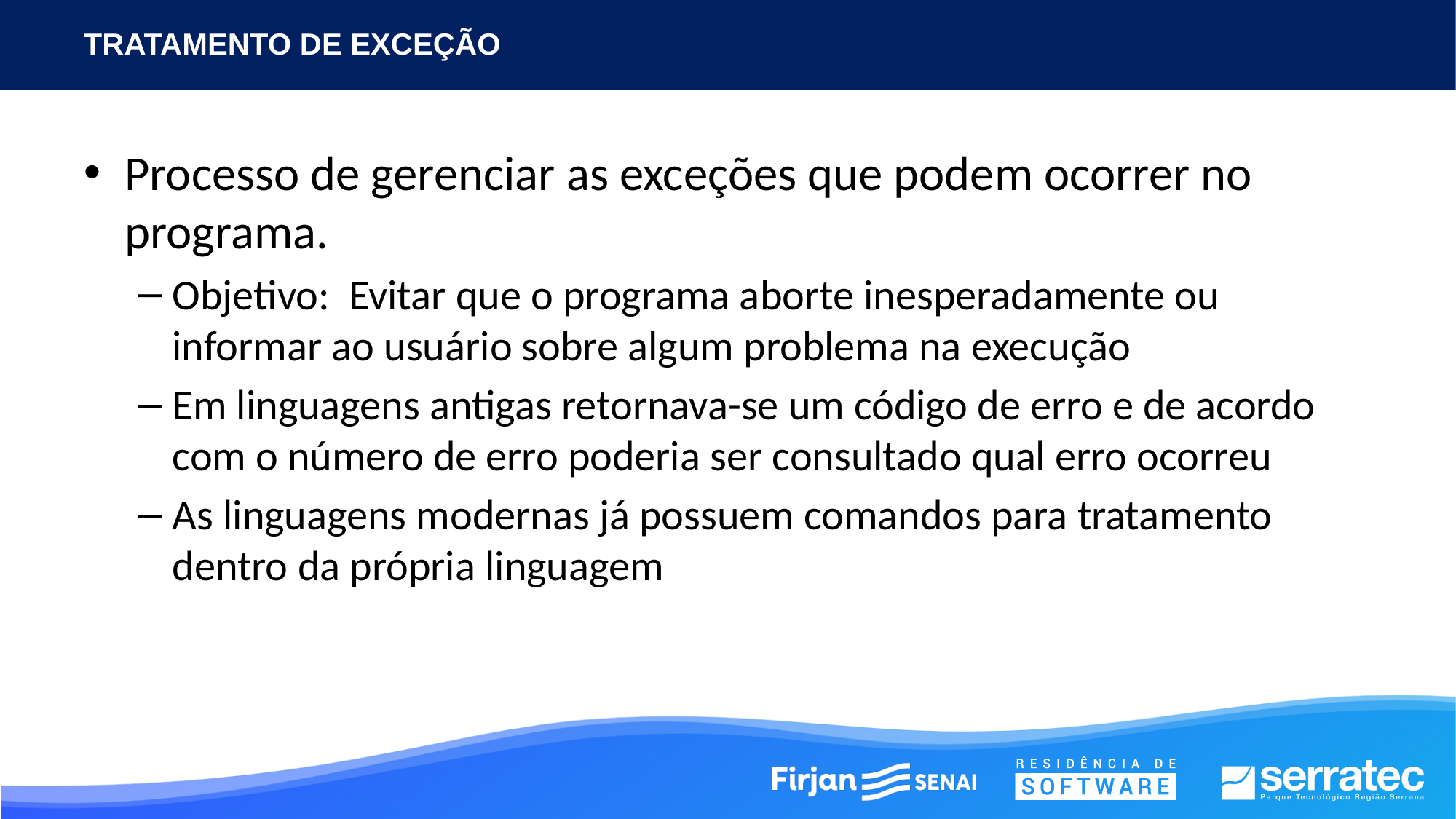

# TRATAMENTO DE EXCEÇÃO
Processo de gerenciar as exceções que podem ocorrer no programa.
Objetivo:  Evitar que o programa aborte inesperadamente ou informar ao usuário sobre algum problema na execução
Em linguagens antigas retornava-se um código de erro e de acordo com o número de erro poderia ser consultado qual erro ocorreu
As linguagens modernas já possuem comandos para tratamento dentro da própria linguagem